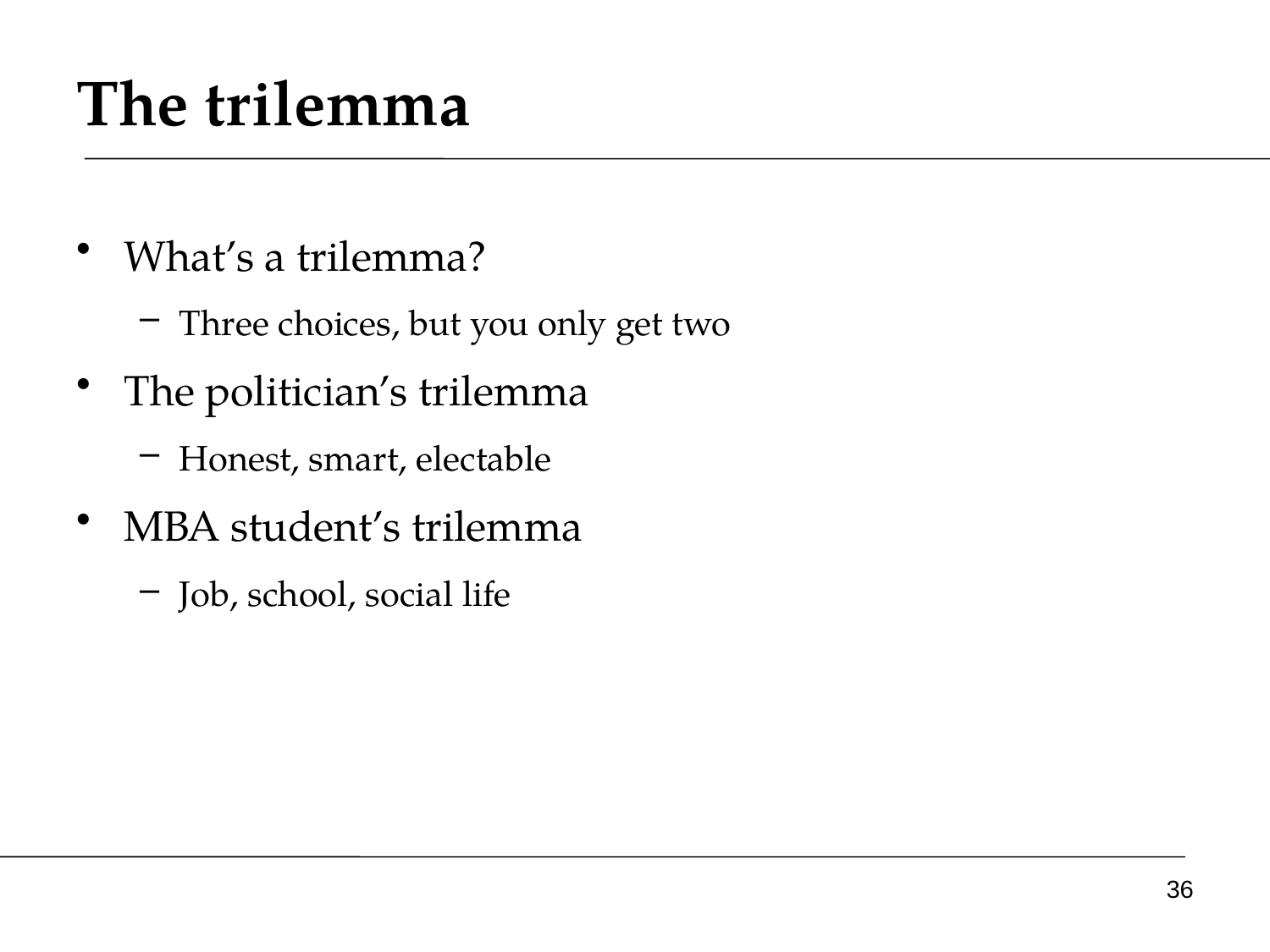

# The trilemma
What’s a trilemma?
Three choices, but you only get two
The politician’s trilemma
Honest, smart, electable
MBA student’s trilemma
Job, school, social life
36